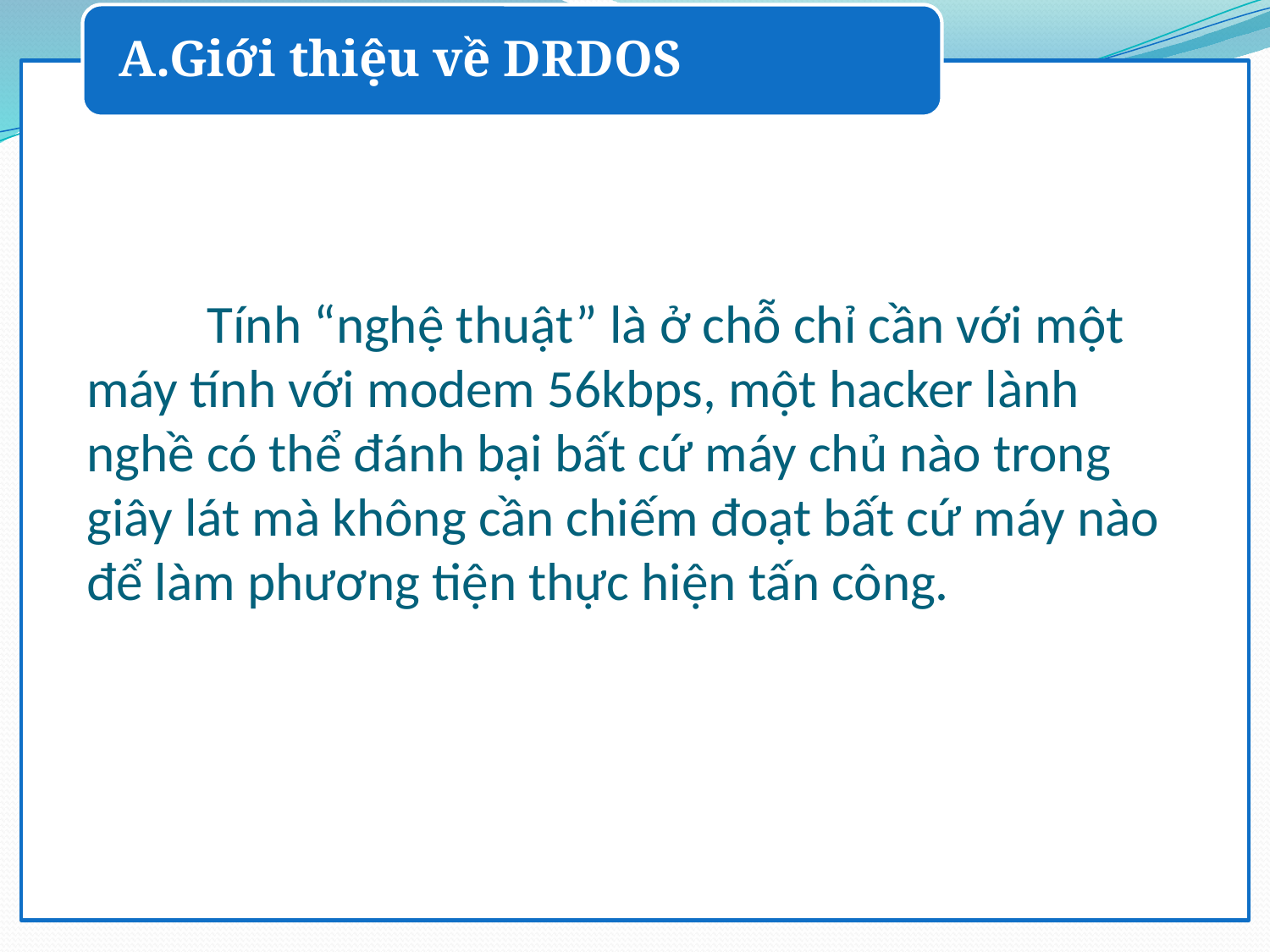

A.Giới thiệu về DRDOS

# Tính “nghệ thuật” là ở chỗ chỉ cần với một máy tính với modem 56kbps, một hacker lành nghề có thể đánh bại bất cứ máy chủ nào trong giây lát mà không cần chiếm đoạt bất cứ máy nào để làm phương tiện thực hiện tấn công.